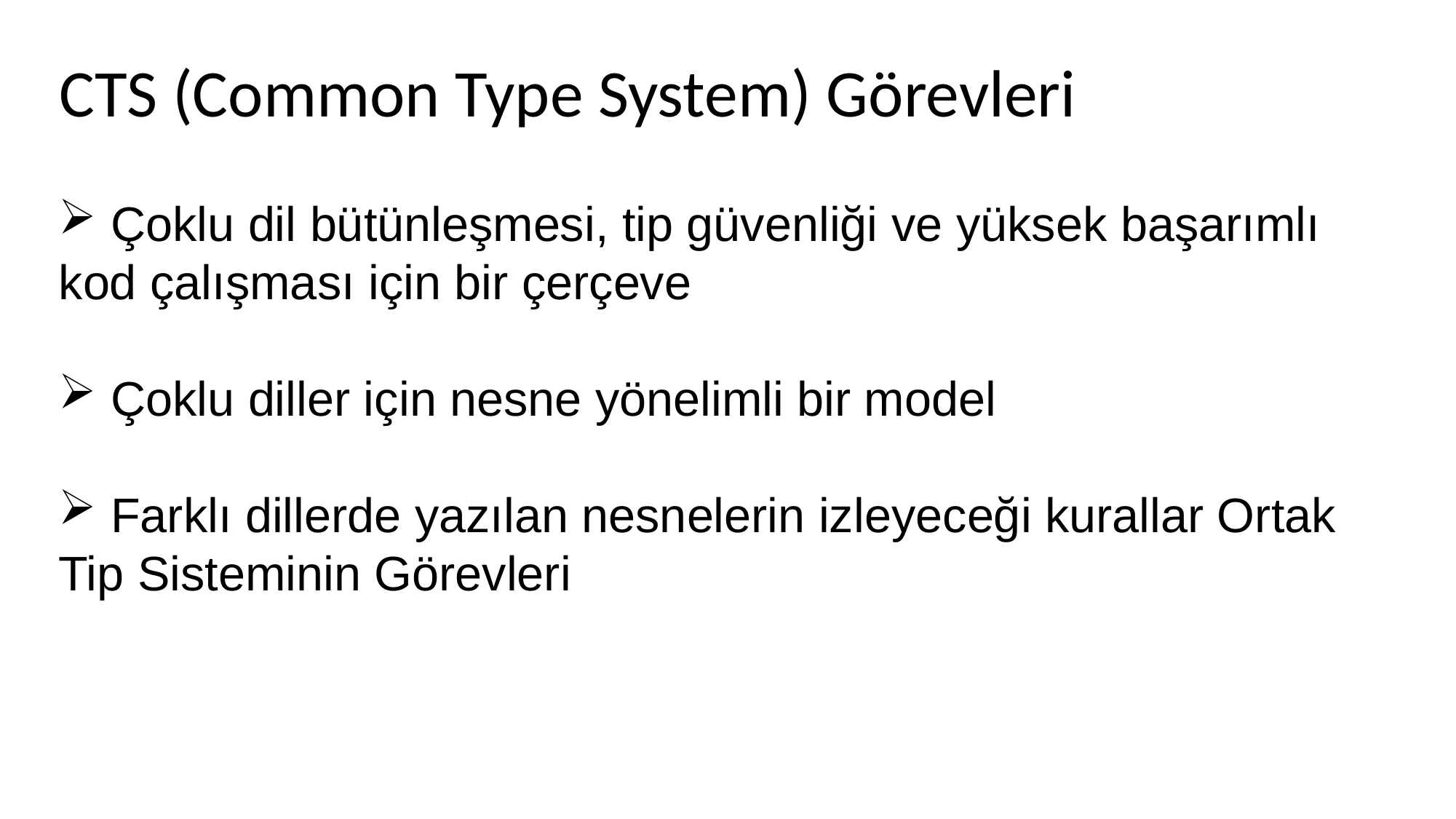

# CTS (Common Type System) Görevleri
 Çoklu dil bütünleşmesi, tip güvenliği ve yüksek başarımlı kod çalışması için bir çerçeve

 Çoklu diller için nesne yönelimli bir model

 Farklı dillerde yazılan nesnelerin izleyeceği kurallar Ortak Tip Sisteminin Görevleri

20.03.2018
25